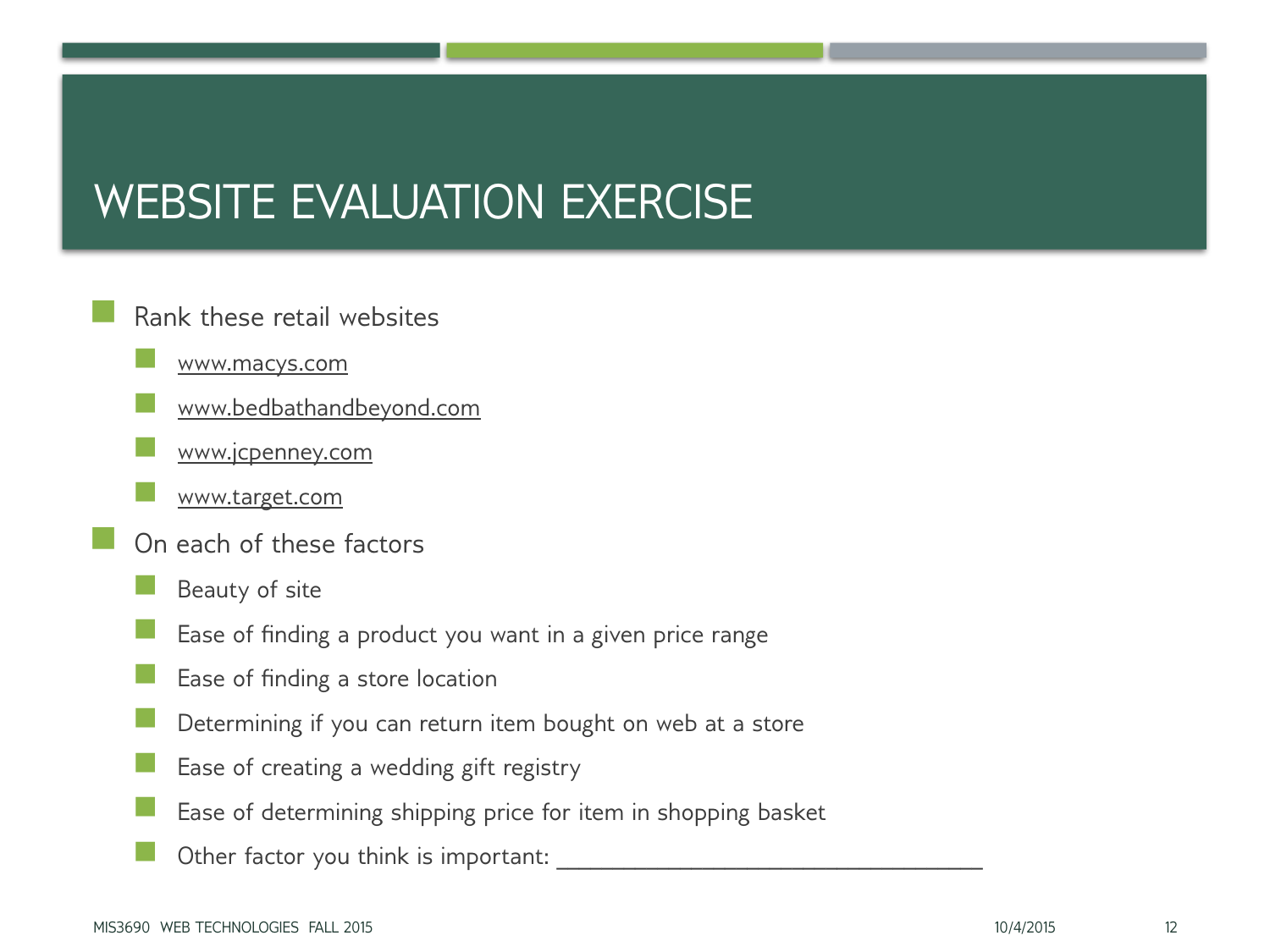

# Website Evaluation Exercise
Rank these retail websites
www.macys.com
www.bedbathandbeyond.com
www.jcpenney.com
www.target.com
On each of these factors
Beauty of site
Ease of finding a product you want in a given price range
Ease of finding a store location
Determining if you can return item bought on web at a store
Ease of creating a wedding gift registry
Ease of determining shipping price for item in shopping basket
Other factor you think is important: ______________________________________

MIS3690  Web Technologies  Fall 2015
10/4/2015
12